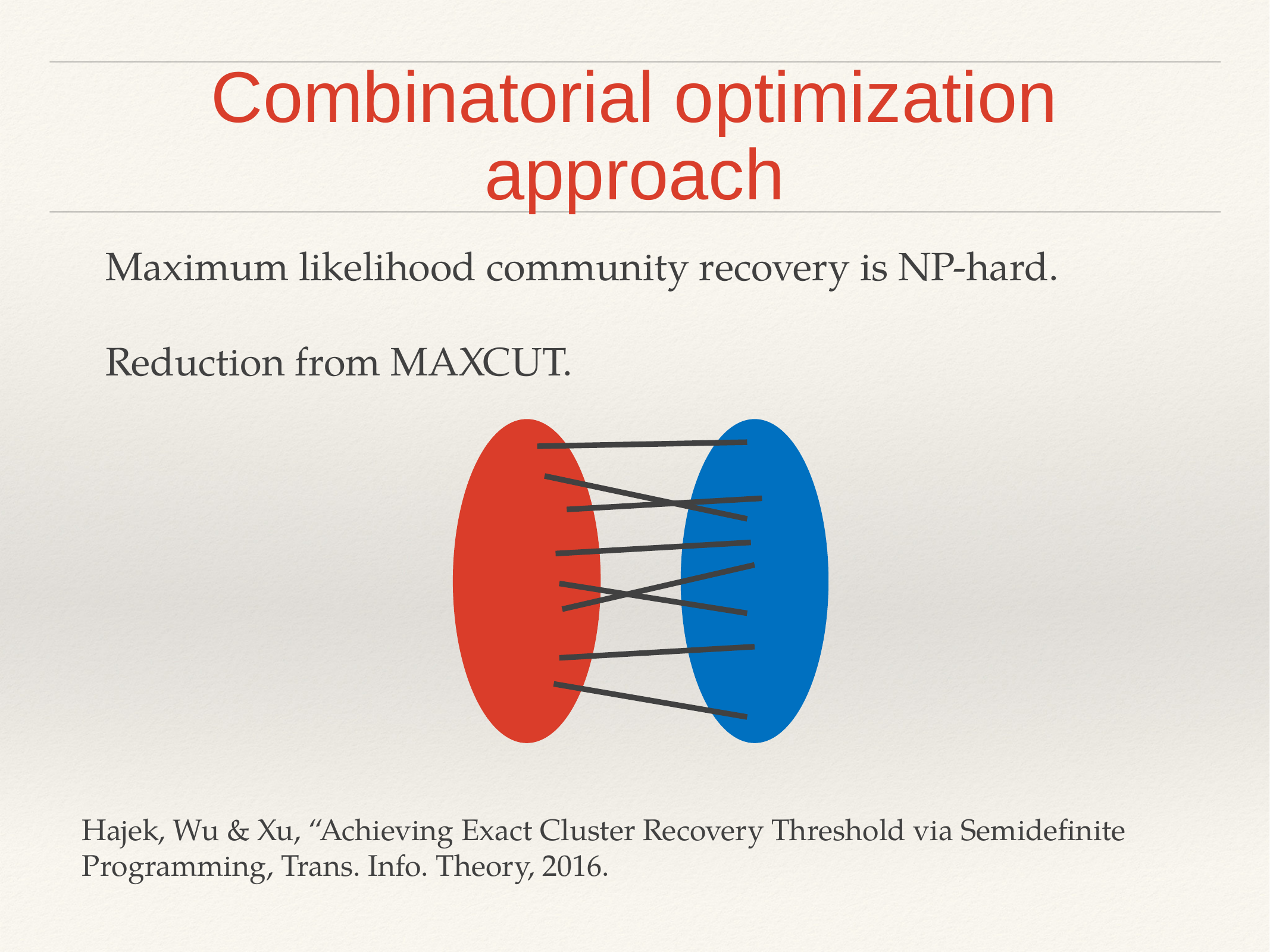

# Combinatorial optimization approach
Maximum likelihood community recovery is NP-hard.

Reduction from MAXCUT.

Hajek, Wu & Xu, “Achieving Exact Cluster Recovery Threshold via Semidefinite Programming, Trans. Info. Theory, 2016.